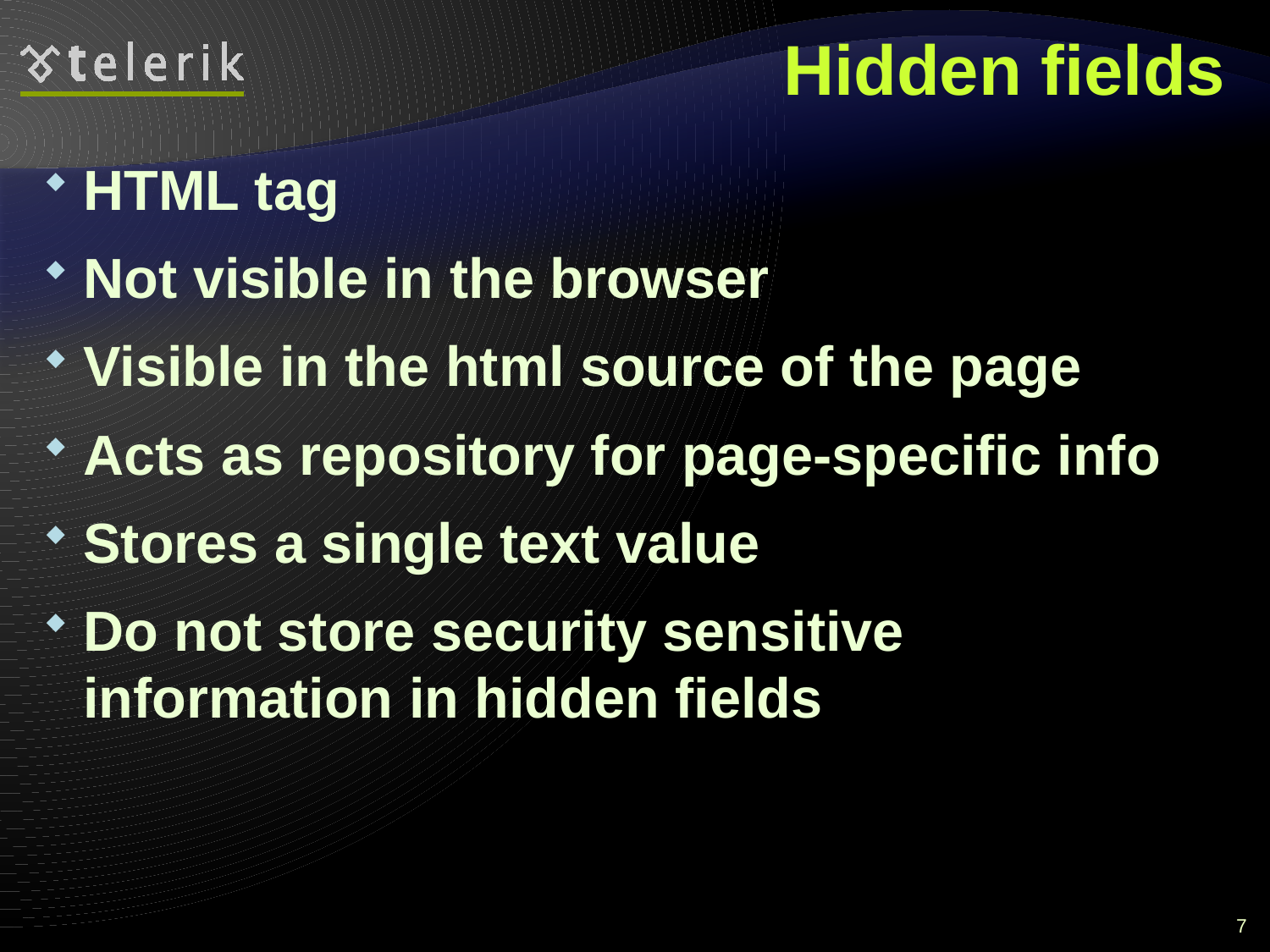

# Hidden fields
HTML tag
Not visible in the browser
Visible in the html source of the page
Acts as repository for page-specific info
Stores a single text value
Do not store security sensitive information in hidden fields

7